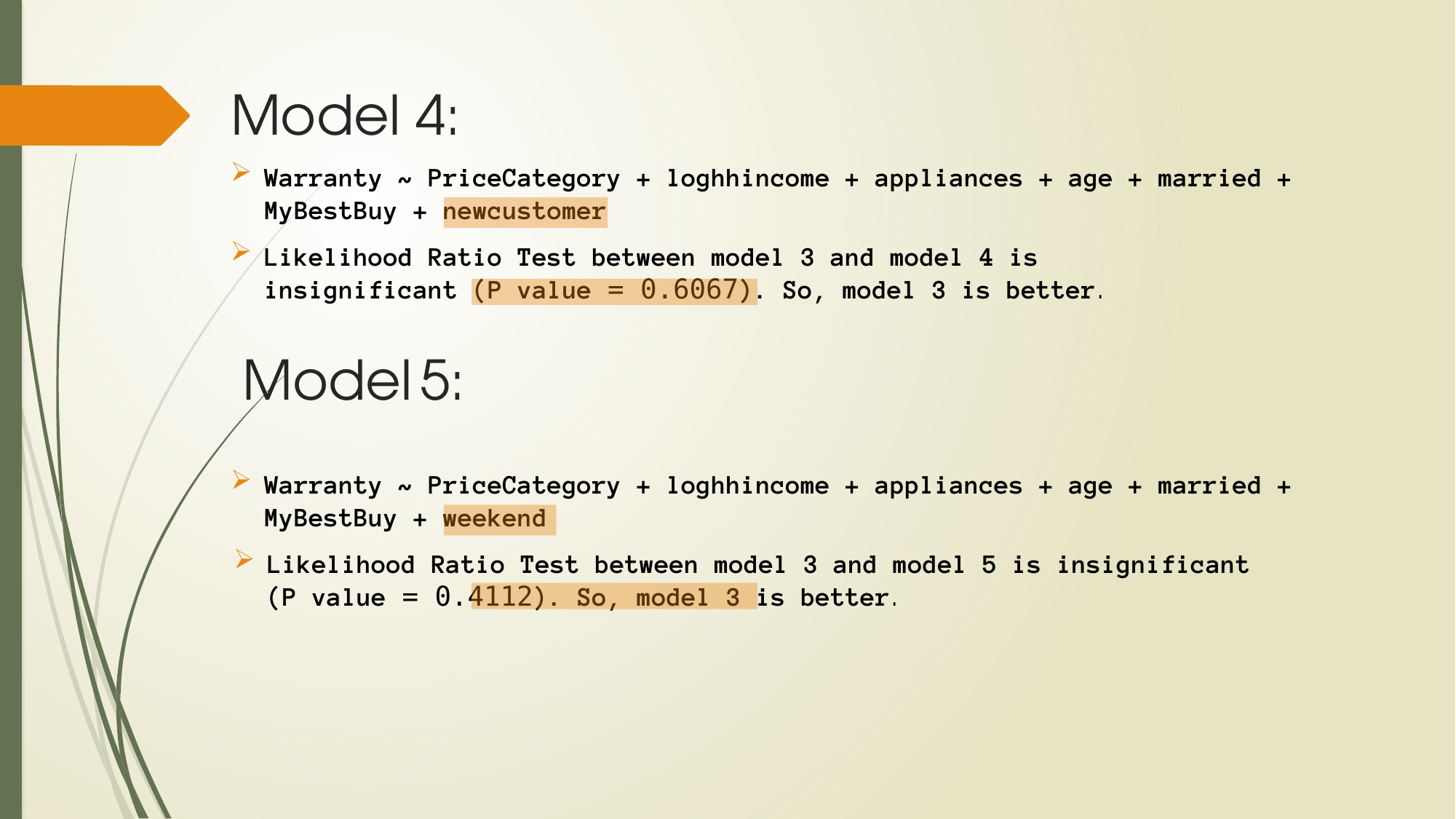

# Model 4:
Warranty ~ PriceCategory + loghhincome + appliances + age + married + MyBestBuy + newcustomer

Likelihood Ratio Test between model 3 and model 4 is insignificant (P value = 0.6067). So, model 3 is better.

Model 5:
Warranty ~ PriceCategory + loghhincome + appliances + age + married + MyBestBuy + weekend

Likelihood Ratio Test between model 3 and model 5 is insignificant (P value = 0.4112). So, model 3 is better.